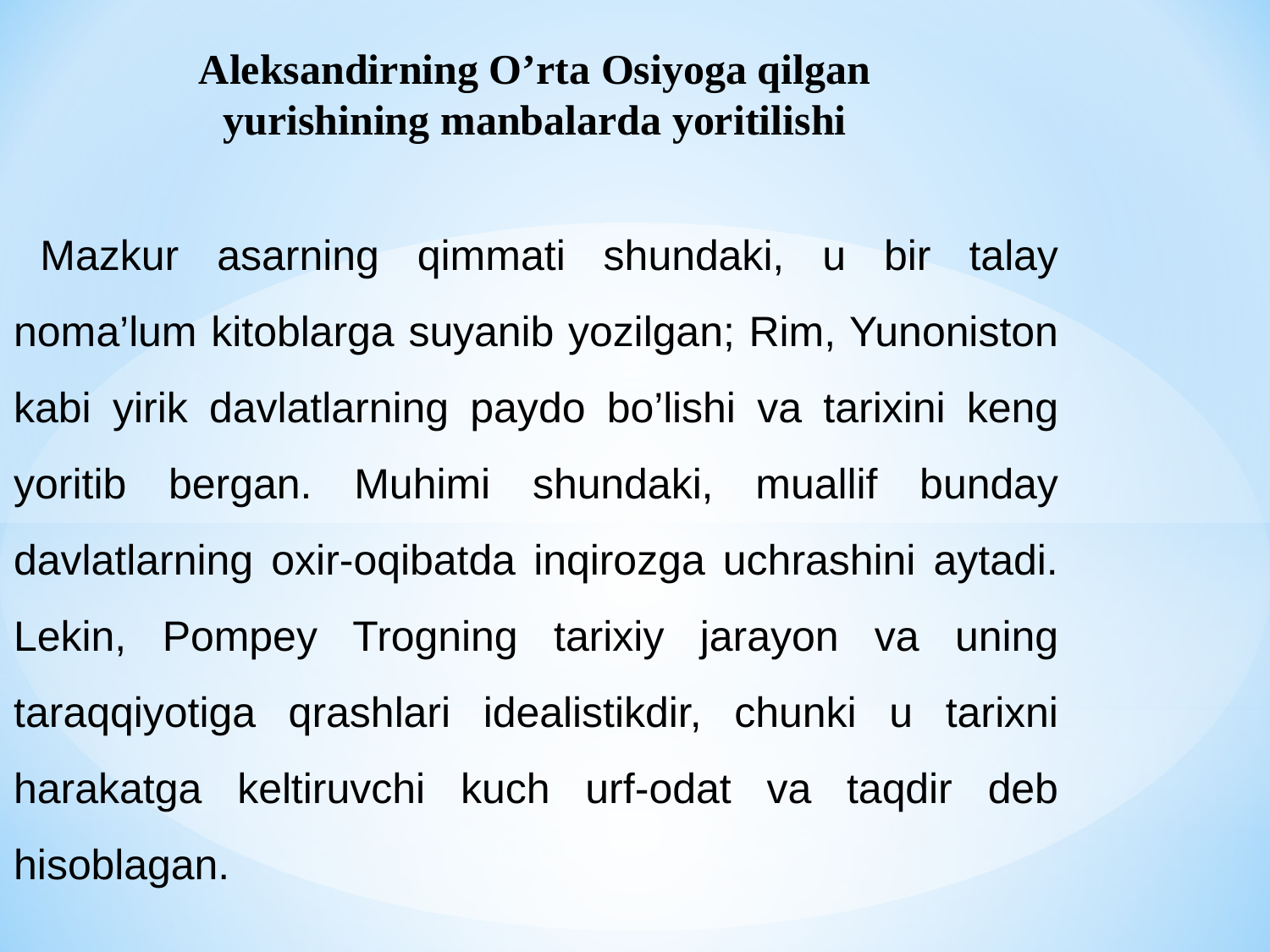

Aleksandirning O’rta Osiyoga qilgan yurishining manbalarda yoritilishi
Mazkur asarning qimmati shundaki, u bir talay noma’lum kitoblarga suyanib yozilgan; Rim, Yunoniston kabi yirik davlatlarning paydo bo’lishi va tarixini keng yoritib bergan. Muhimi shundaki, muallif bunday davlatlar­ning oxir-oqibatda inqirozga uchrashini aytadi. Lekin, Pompey Trogning tarixiy jarayon va uning taraqqiyotiga qrashlari idealistikdir, chunki u tarixni harakatga keltiruvchi kuch urf-odat va taqdir deb hisoblagan.